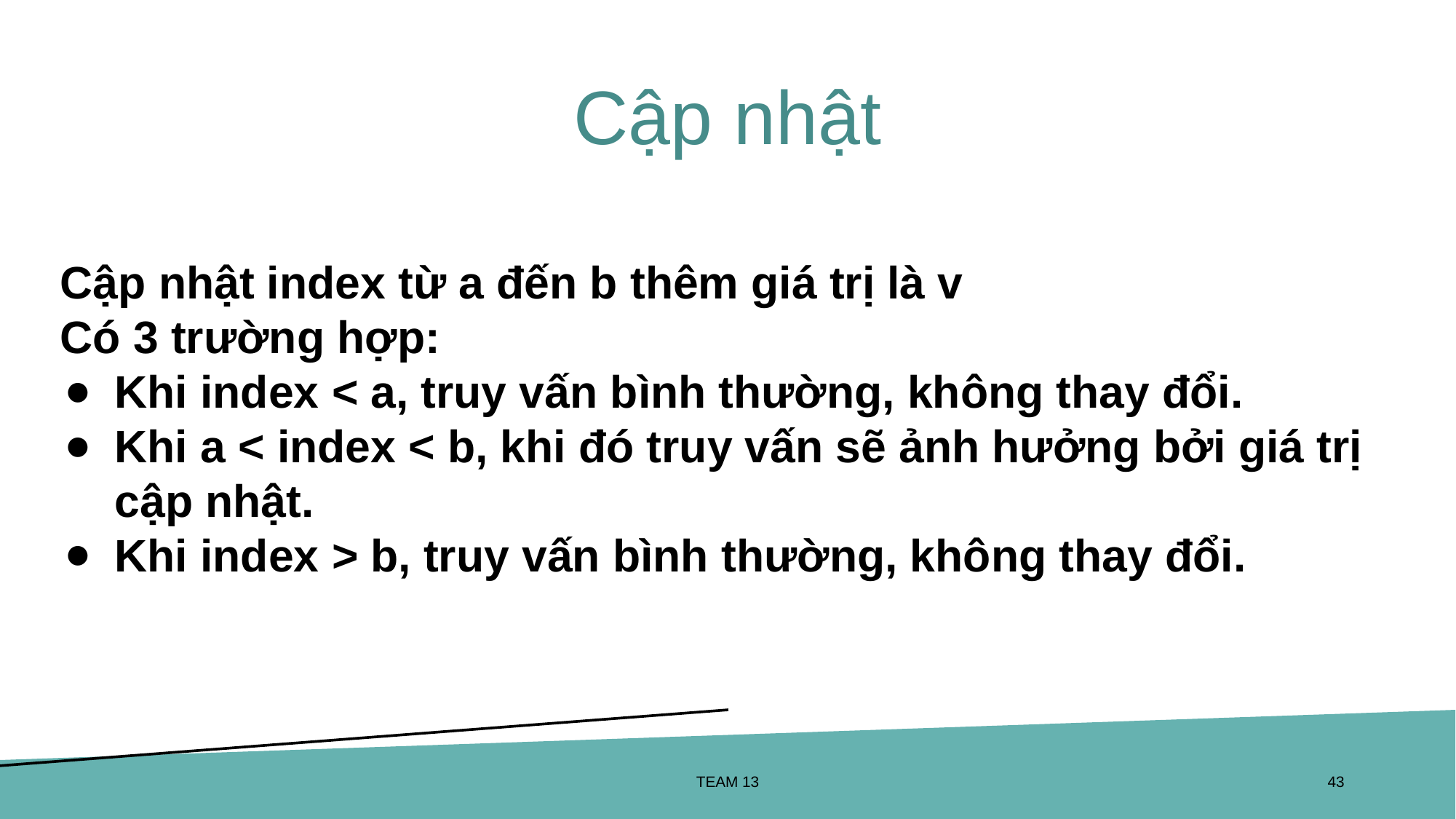

# Cập nhật
Cập nhật index từ a đến b thêm giá trị là v
Có 3 trường hợp:
Khi index < a, truy vấn bình thường, không thay đổi.
Khi a < index < b, khi đó truy vấn sẽ ảnh hưởng bởi giá trị cập nhật.
Khi index > b, truy vấn bình thường, không thay đổi.
TEAM 13
43